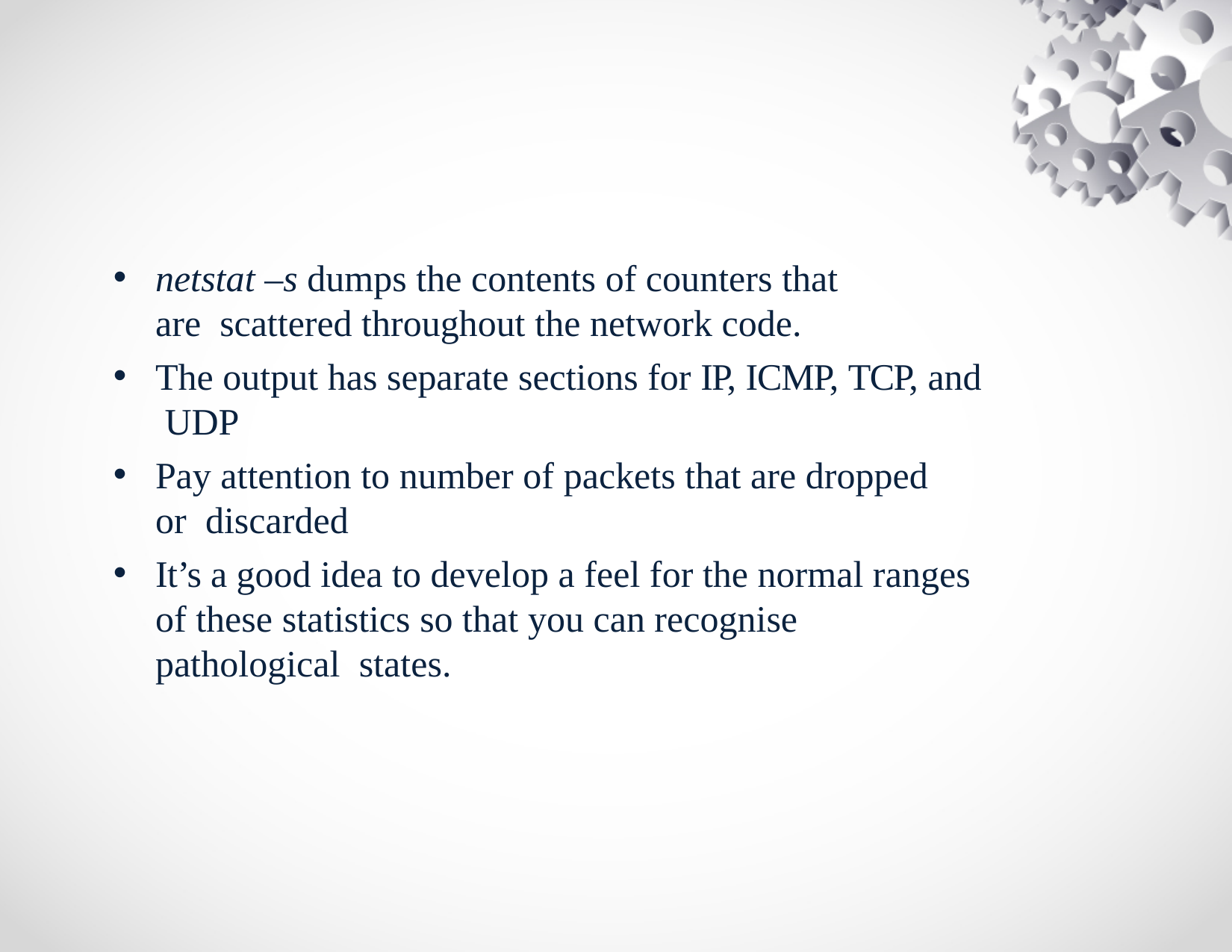

netstat –s dumps the contents of counters that are  scattered throughout the network code.
The output has separate sections for IP, ICMP, TCP, and  UDP
Pay attention to number of packets that are dropped or  discarded
It’s a good idea to develop a feel for the normal ranges  of these statistics so that you can recognise pathological  states.